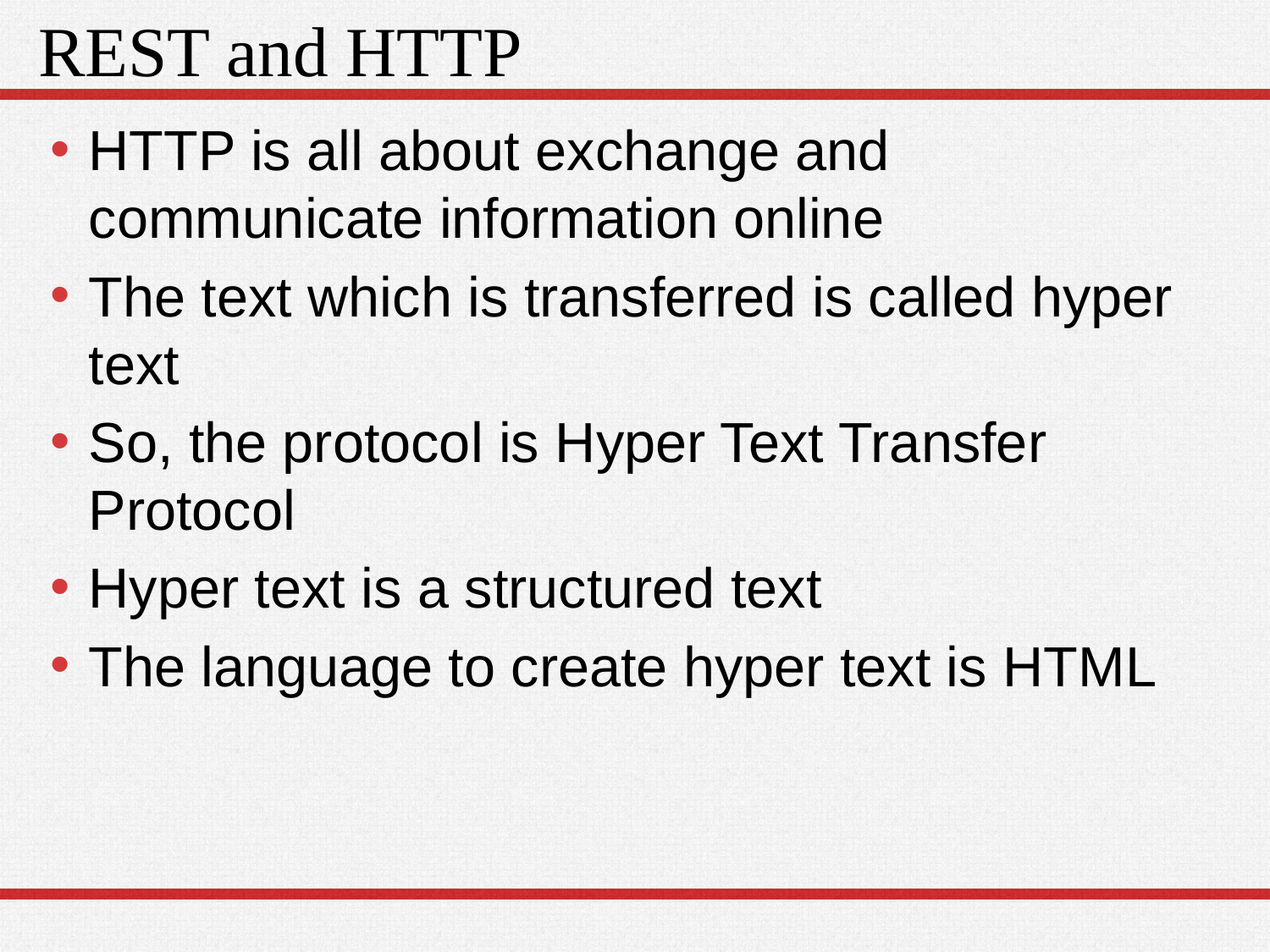

# REST and HTTP
HTTP is all about exchange and communicate information online
The text which is transferred is called hyper text
So, the protocol is Hyper Text Transfer Protocol
Hyper text is a structured text
The language to create hyper text is HTML